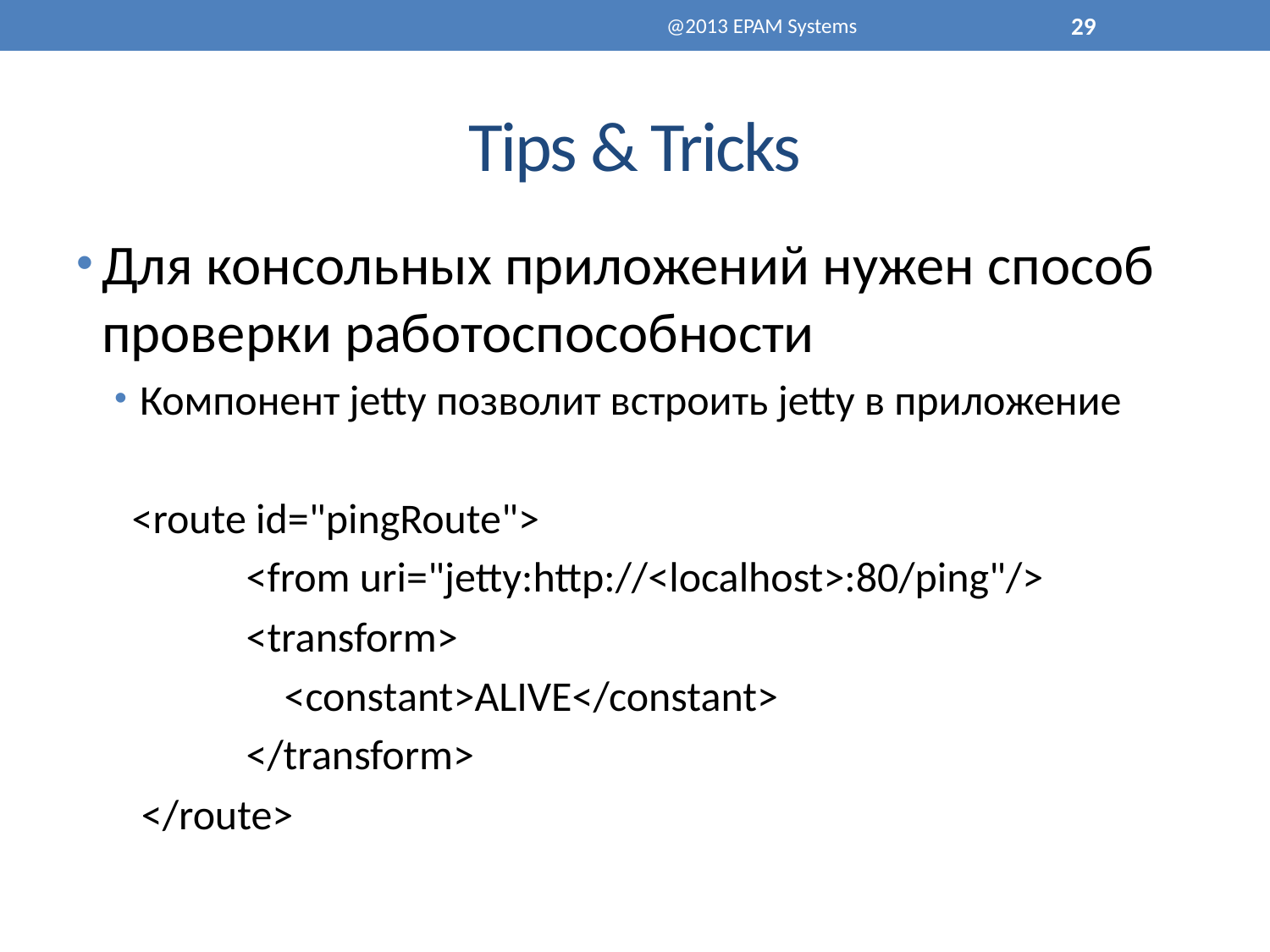

@2013 EPAM Systems
29
# Tips & Tricks
Для консольных приложений нужен способ проверки работоспособности
Компонент jetty позволит встроить jetty в приложение

<route id="pingRoute">
            <from uri="jetty:http://<localhost>:80/ping"/>
            <transform>
                <constant>ALIVE</constant>
            </transform>
 </route>